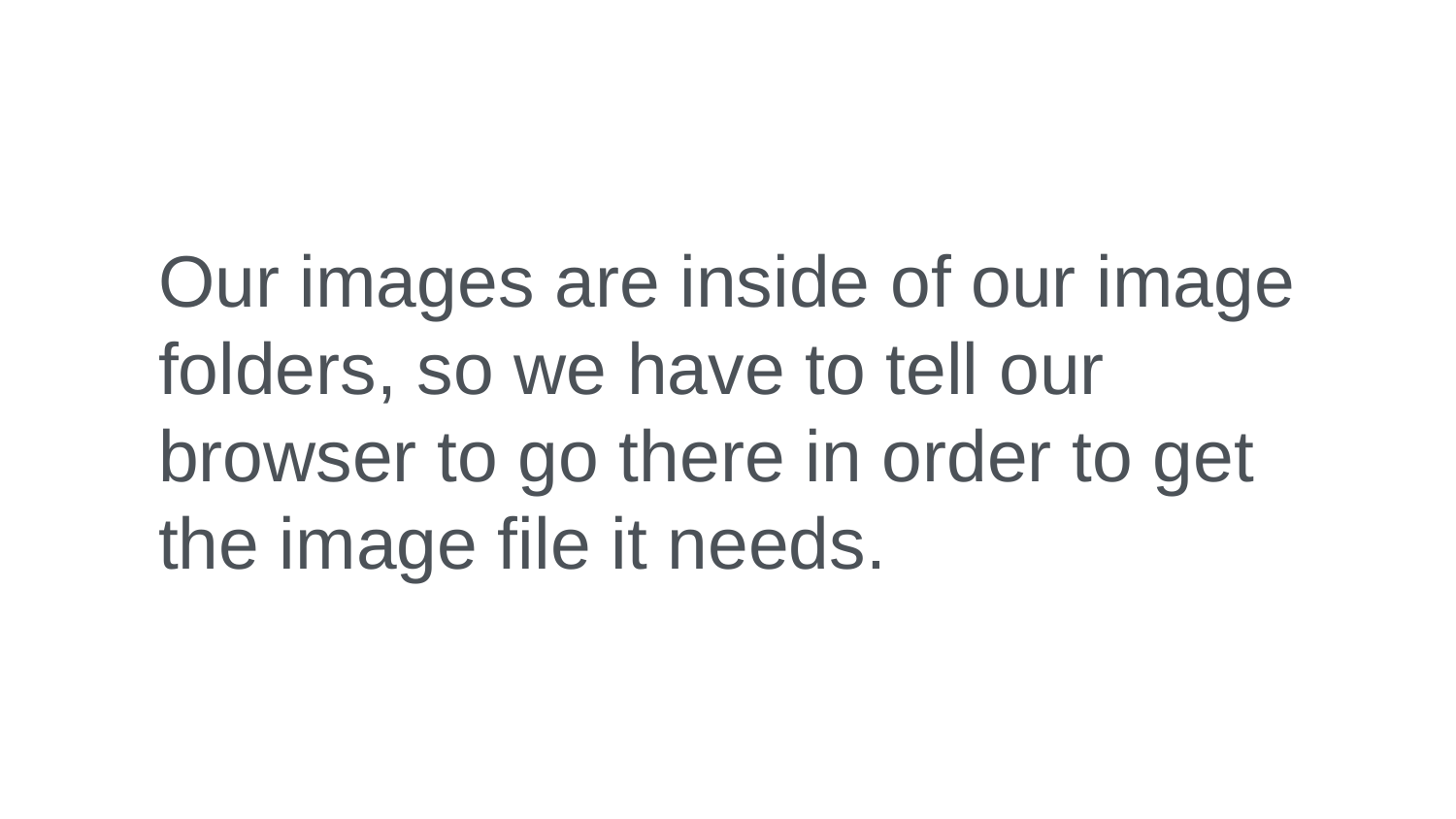

Our images are inside of our image folders, so we have to tell our browser to go there in order to get the image file it needs.